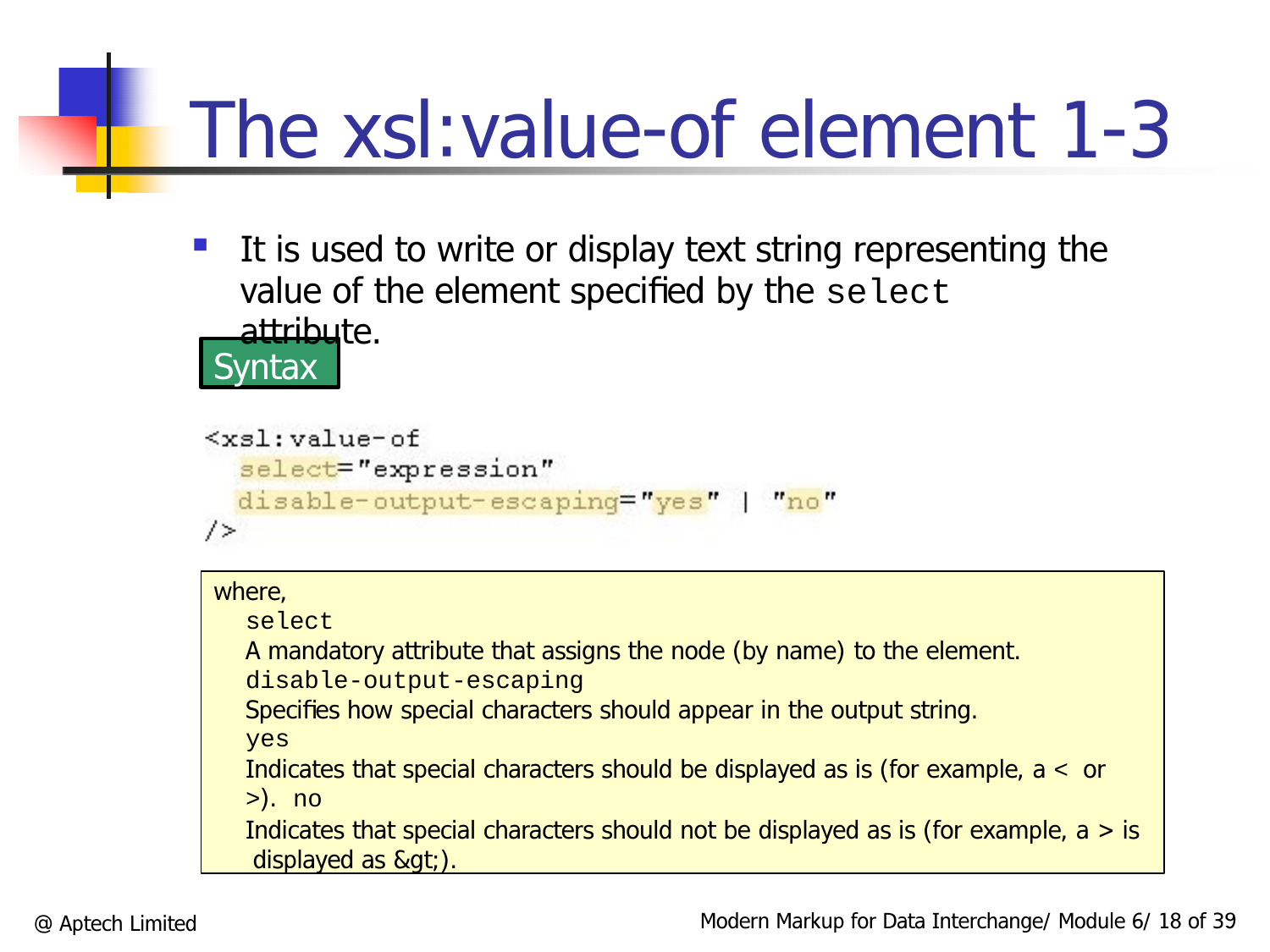

# The xsl:value-of element 1-3

It is used to write or display text string representing the
value of the element specified by the select attribute.
Syntax

where,
select
A mandatory attribute that assigns the node (by name) to the element.
disable-output-escaping
Specifies how special characters should appear in the output string.
yes
Indicates that special characters should be displayed as is (for example, a < or >).  no
Indicates that special characters should not be displayed as is (for example, a > is  displayed as &gt;).
@ Aptech Limited
Modern Markup for Data Interchange/ Module 6/ 18 of 39